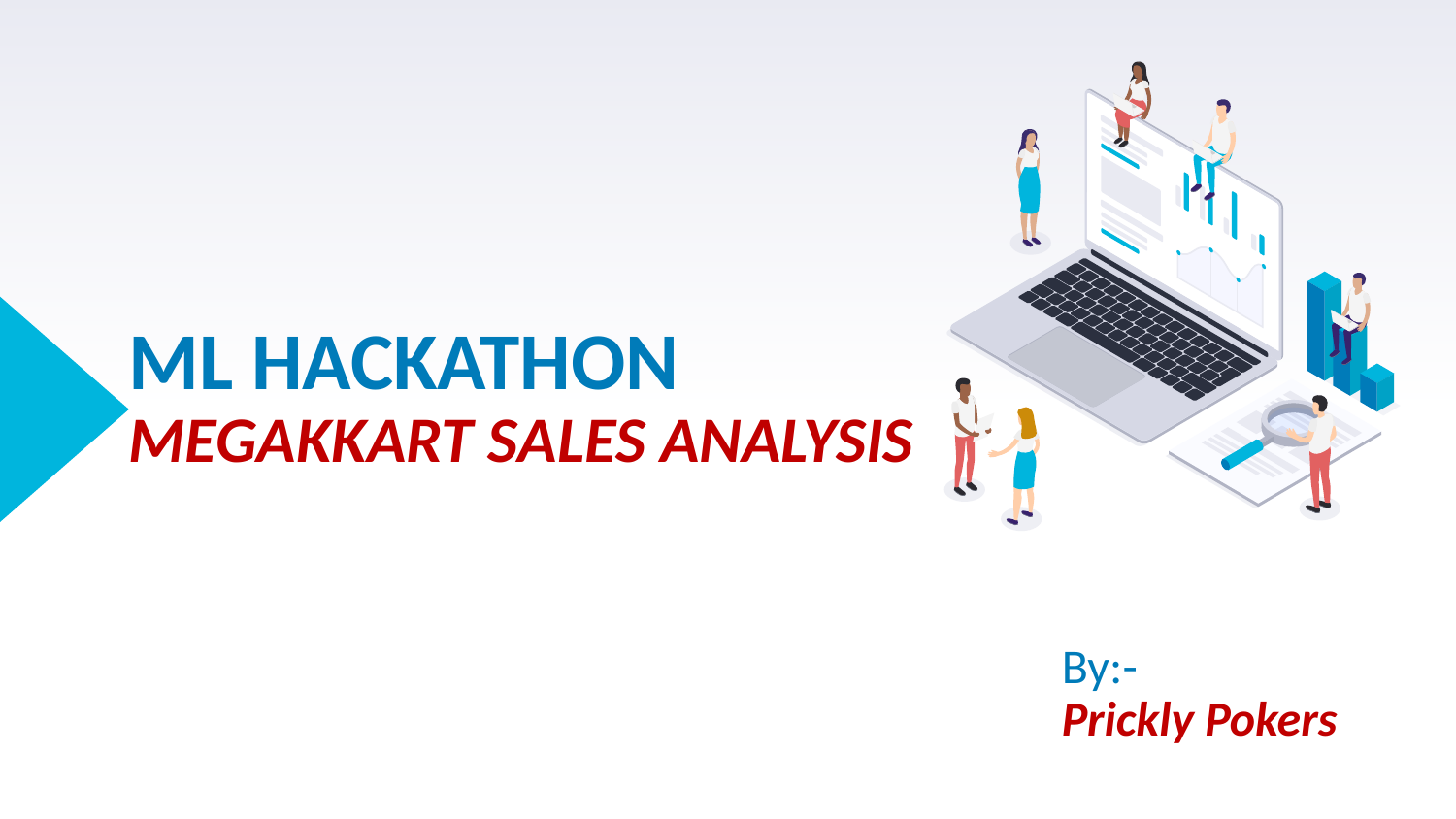

# ML HACKATHON MEGAKKART SALES ANALYSIS
By:-
Prickly Pokers